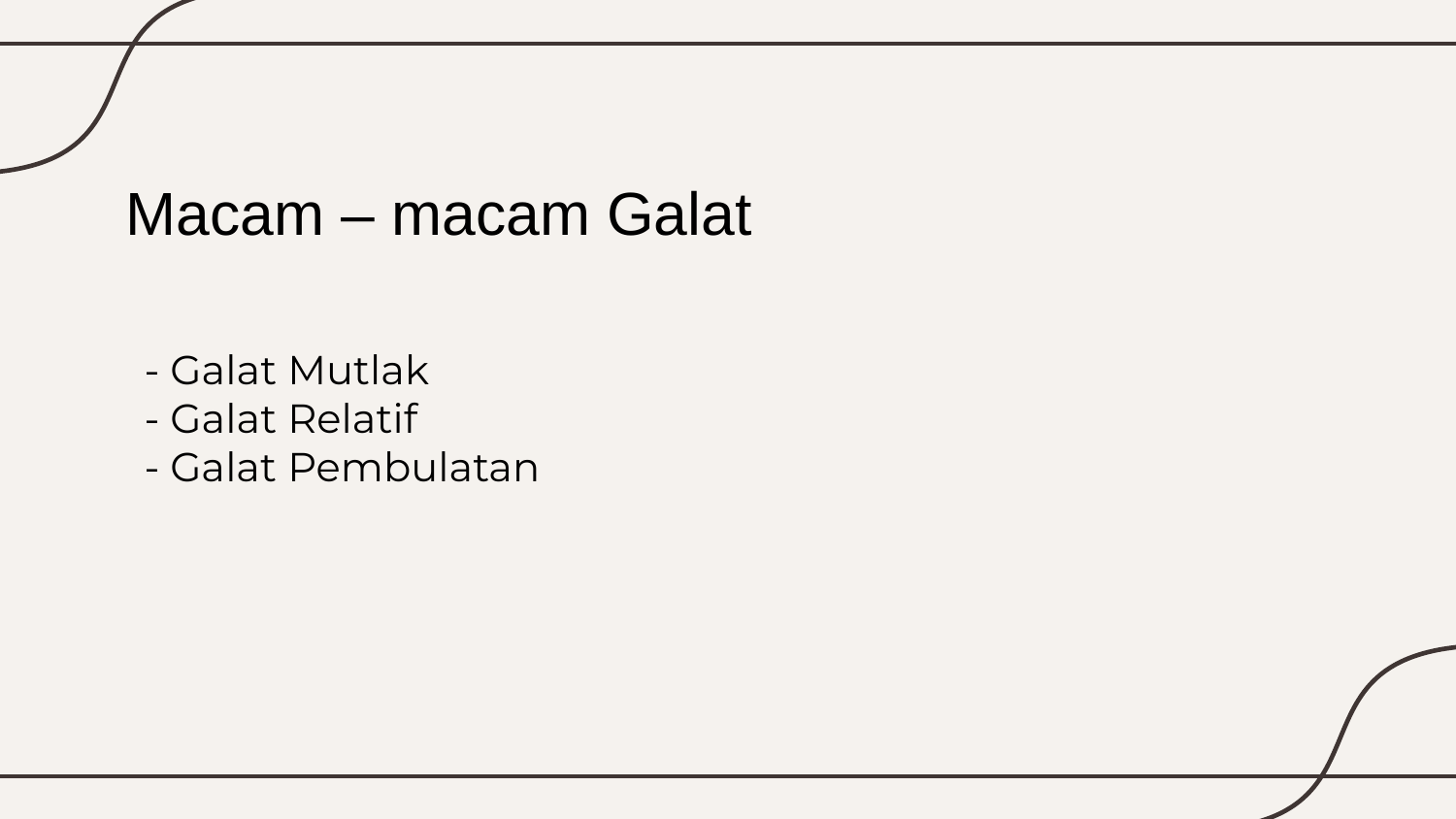

# Macam – macam Galat
- Galat Mutlak
- Galat Relatif
- Galat Pembulatan